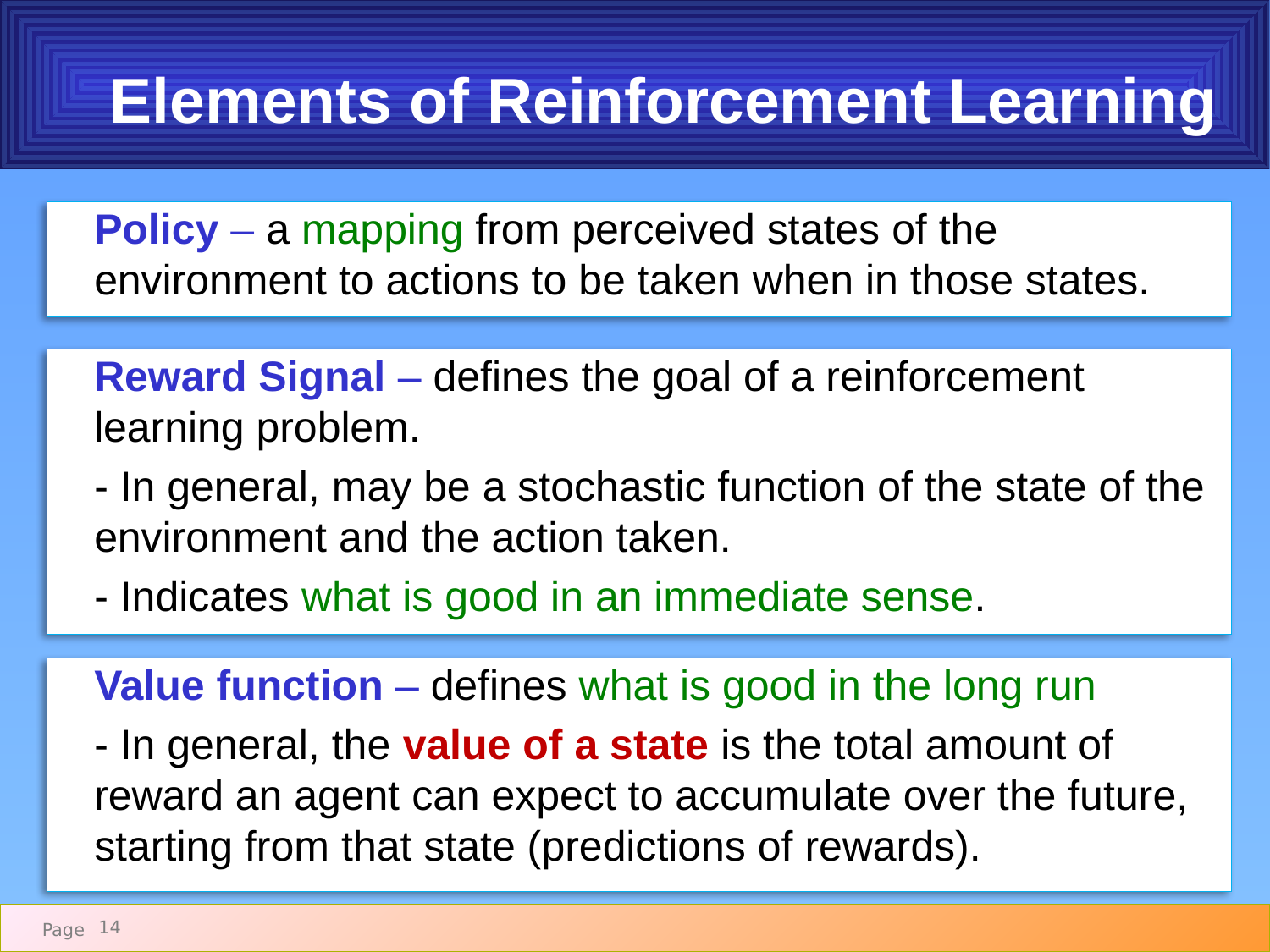

# Elements of Reinforcement Learning
Policy – a mapping from perceived states of the environment to actions to be taken when in those states.

Reward Signal – defines the goal of a reinforcement learning problem.
- In general, may be a stochastic function of the state of the environment and the action taken.
- Indicates what is good in an immediate sense.

Value function – defines what is good in the long run
- In general, the value of a state is the total amount of reward an agent can expect to accumulate over the future, starting from that state (predictions of rewards).

14